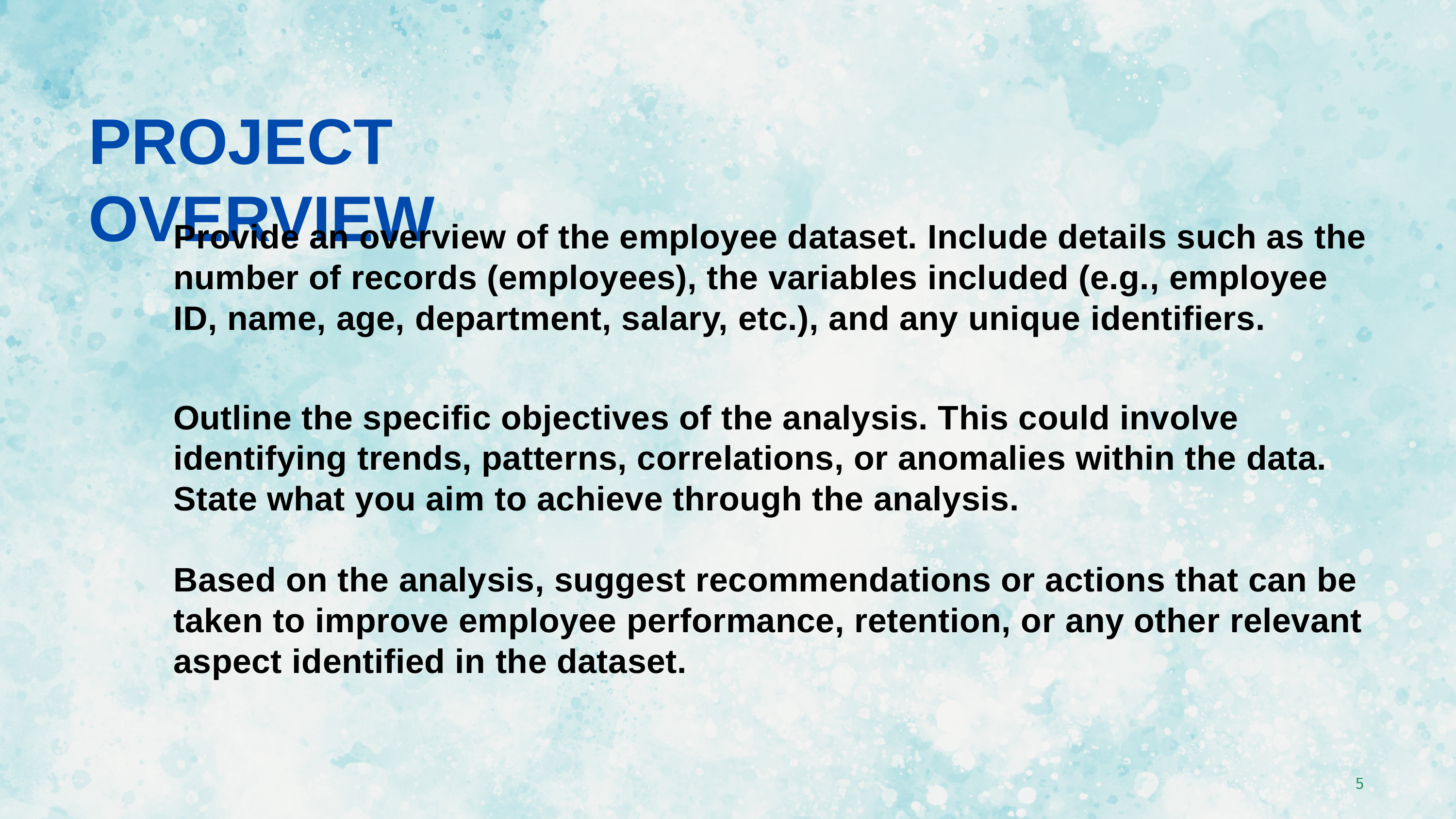

PROJECT	OVERVIEW
Provide an overview of the employee dataset. Include details such as the number of records (employees), the variables included (e.g., employee ID, name, age, department, salary, etc.), and any unique identifiers.

Outline the specific objectives of the analysis. This could involve identifying trends, patterns, correlations, or anomalies within the data. State what you aim to achieve through the analysis.

Based on the analysis, suggest recommendations or actions that can be taken to improve employee performance, retention, or any other relevant aspect identified in the dataset.

5